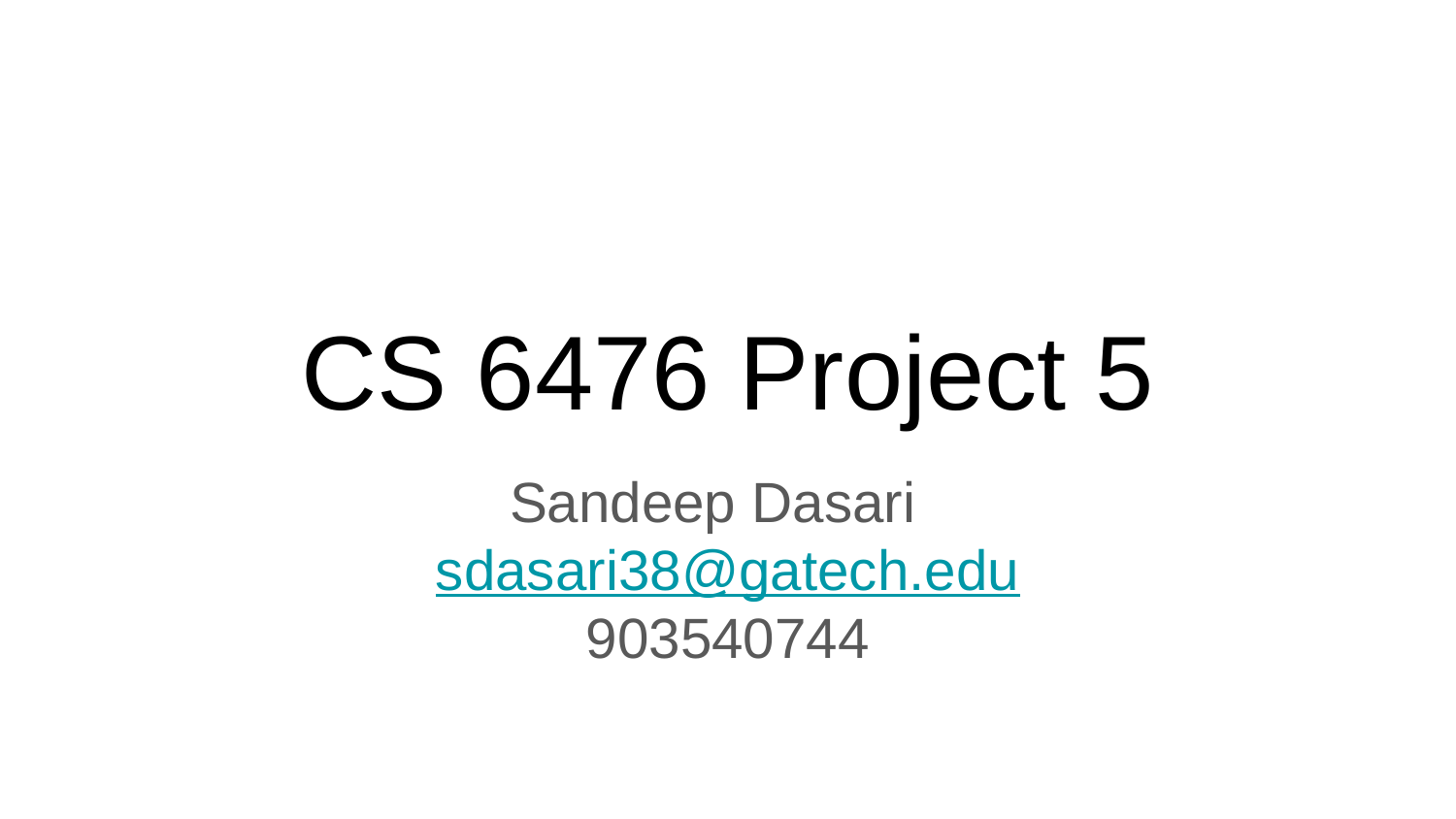

CS 6476 Project 5
Sandeep Dasari
sdasari38@gatech.edu
903540744